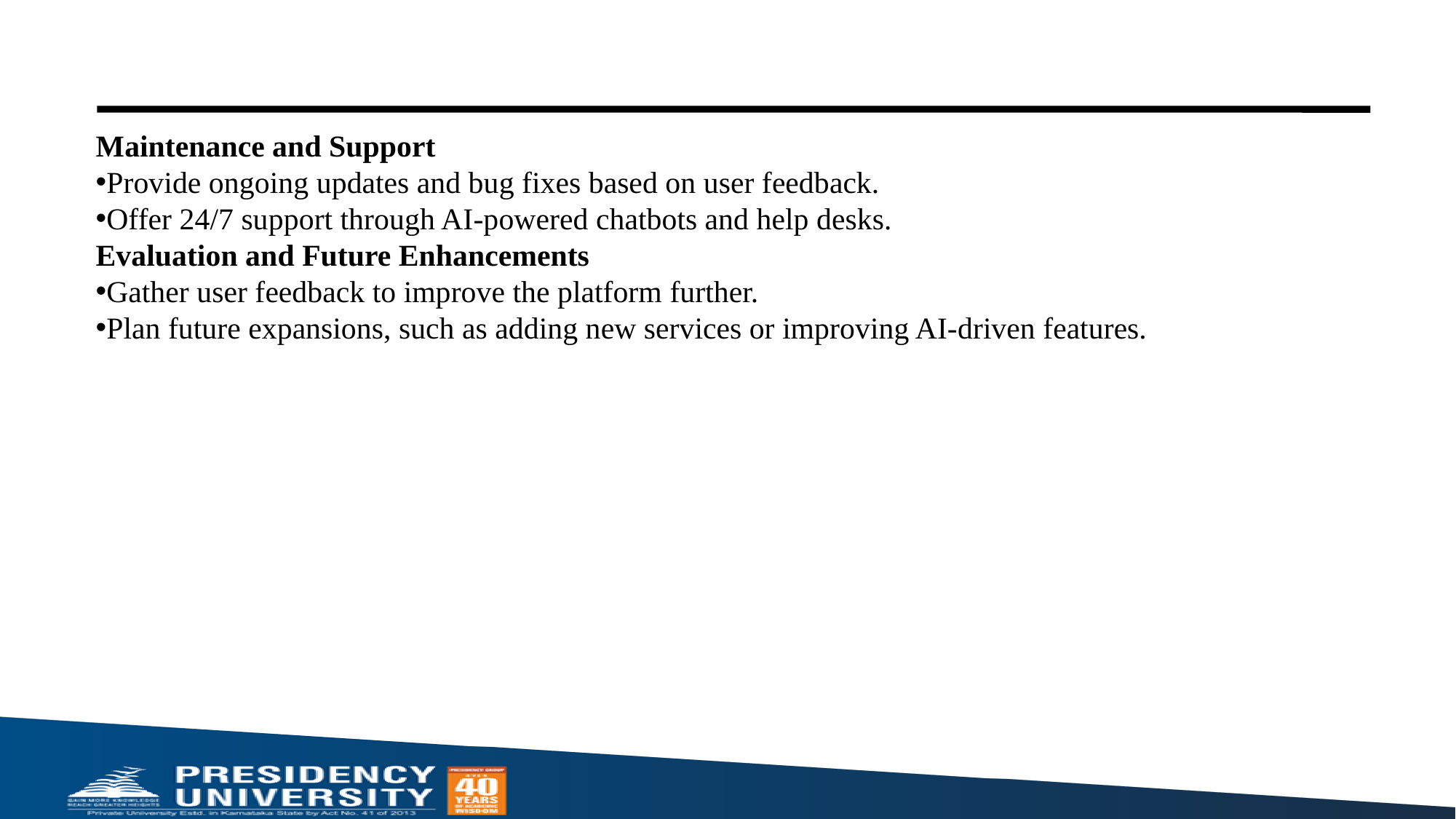

#
Maintenance and Support
Provide ongoing updates and bug fixes based on user feedback.
Offer 24/7 support through AI-powered chatbots and help desks.
Evaluation and Future Enhancements
Gather user feedback to improve the platform further.
Plan future expansions, such as adding new services or improving AI-driven features.